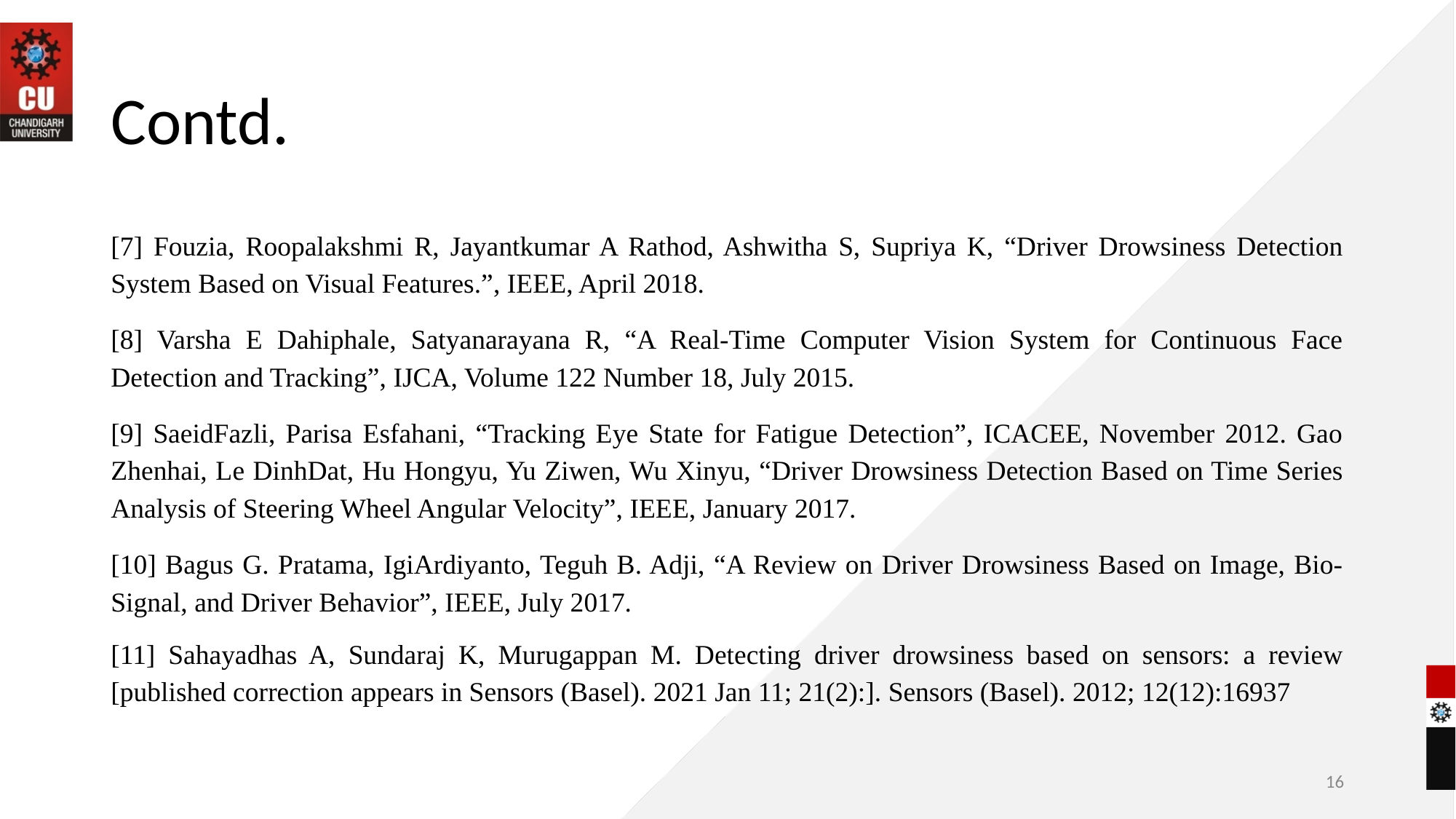

# Contd.
[7] Fouzia, Roopalakshmi R, Jayantkumar A Rathod, Ashwitha S, Supriya K, “Driver Drowsiness Detection System Based on Visual Features.”, IEEE, April 2018.
[8] Varsha E Dahiphale, Satyanarayana R, “A Real-Time Computer Vision System for Continuous Face Detection and Tracking”, IJCA, Volume 122 Number 18, July 2015.
[9] SaeidFazli, Parisa Esfahani, “Tracking Eye State for Fatigue Detection”, ICACEE, November 2012. Gao Zhenhai, Le DinhDat, Hu Hongyu, Yu Ziwen, Wu Xinyu, “Driver Drowsiness Detection Based on Time Series Analysis of Steering Wheel Angular Velocity”, IEEE, January 2017.
[10] Bagus G. Pratama, IgiArdiyanto, Teguh B. Adji, “A Review on Driver Drowsiness Based on Image, Bio-Signal, and Driver Behavior”, IEEE, July 2017.
[11] Sahayadhas A, Sundaraj K, Murugappan M. Detecting driver drowsiness based on sensors: a review [published correction appears in Sensors (Basel). 2021 Jan 11; 21(2):]. Sensors (Basel). 2012; 12(12):16937
16